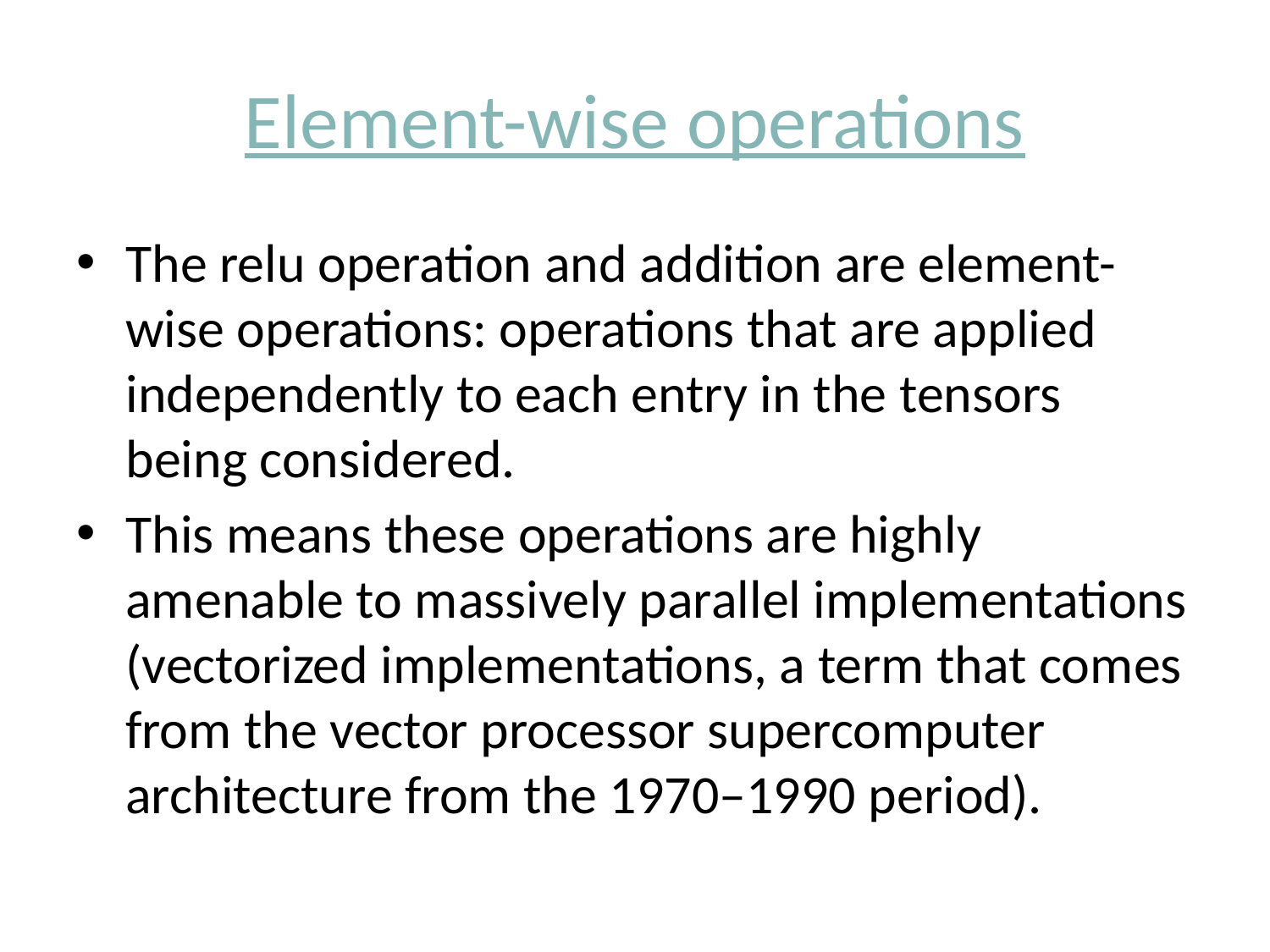

# Element-wise operations
The relu operation and addition are element-wise operations: operations that are applied independently to each entry in the tensors being considered.
This means these operations are highly amenable to massively parallel implementations (vectorized implementations, a term that comes from the vector processor supercomputer architecture from the 1970–1990 period).